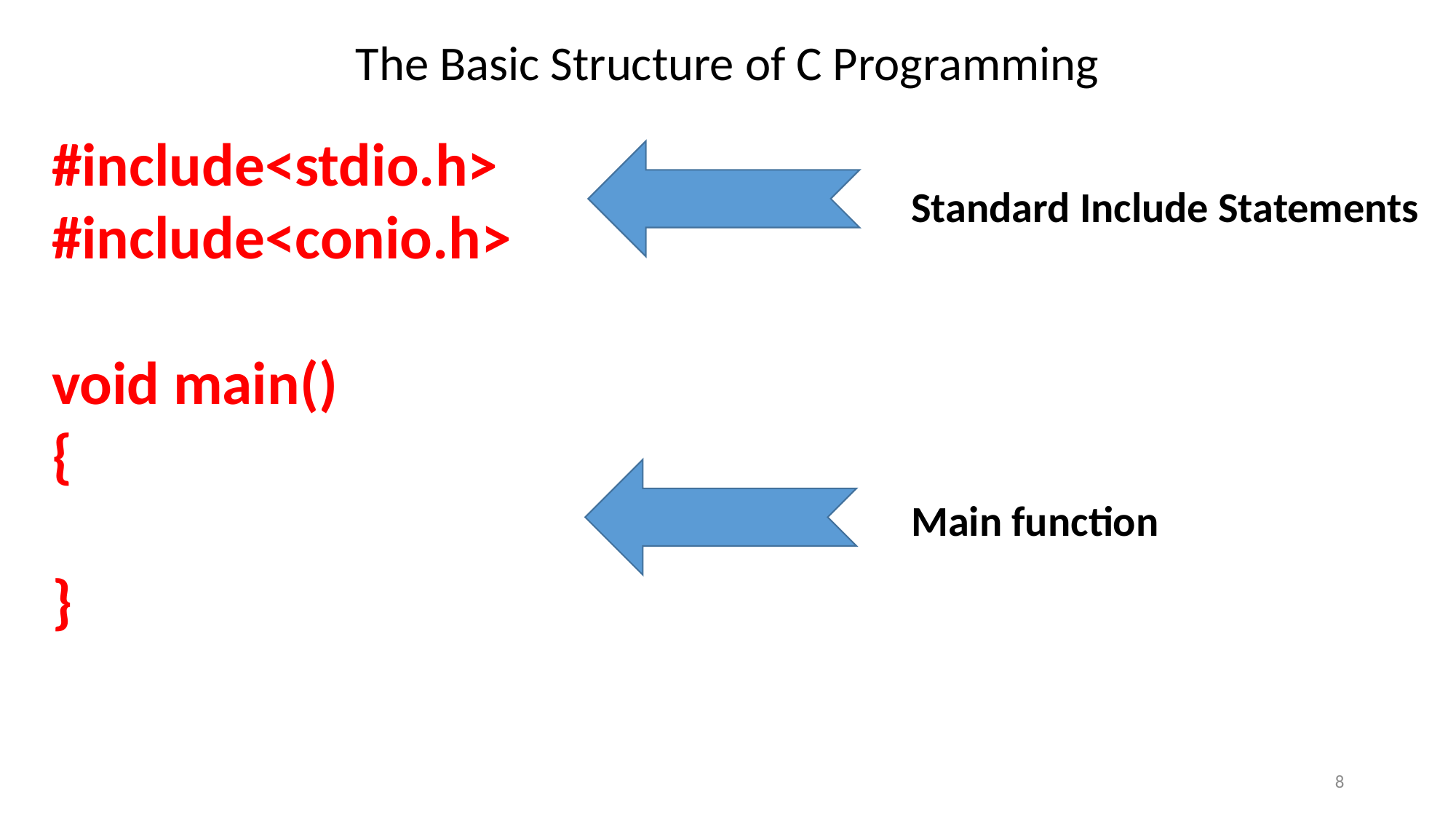

# The Basic Structure of C Programming
#include<stdio.h>
#include<conio.h>

void main()
{

}

Standard Include Statements

Main function
8